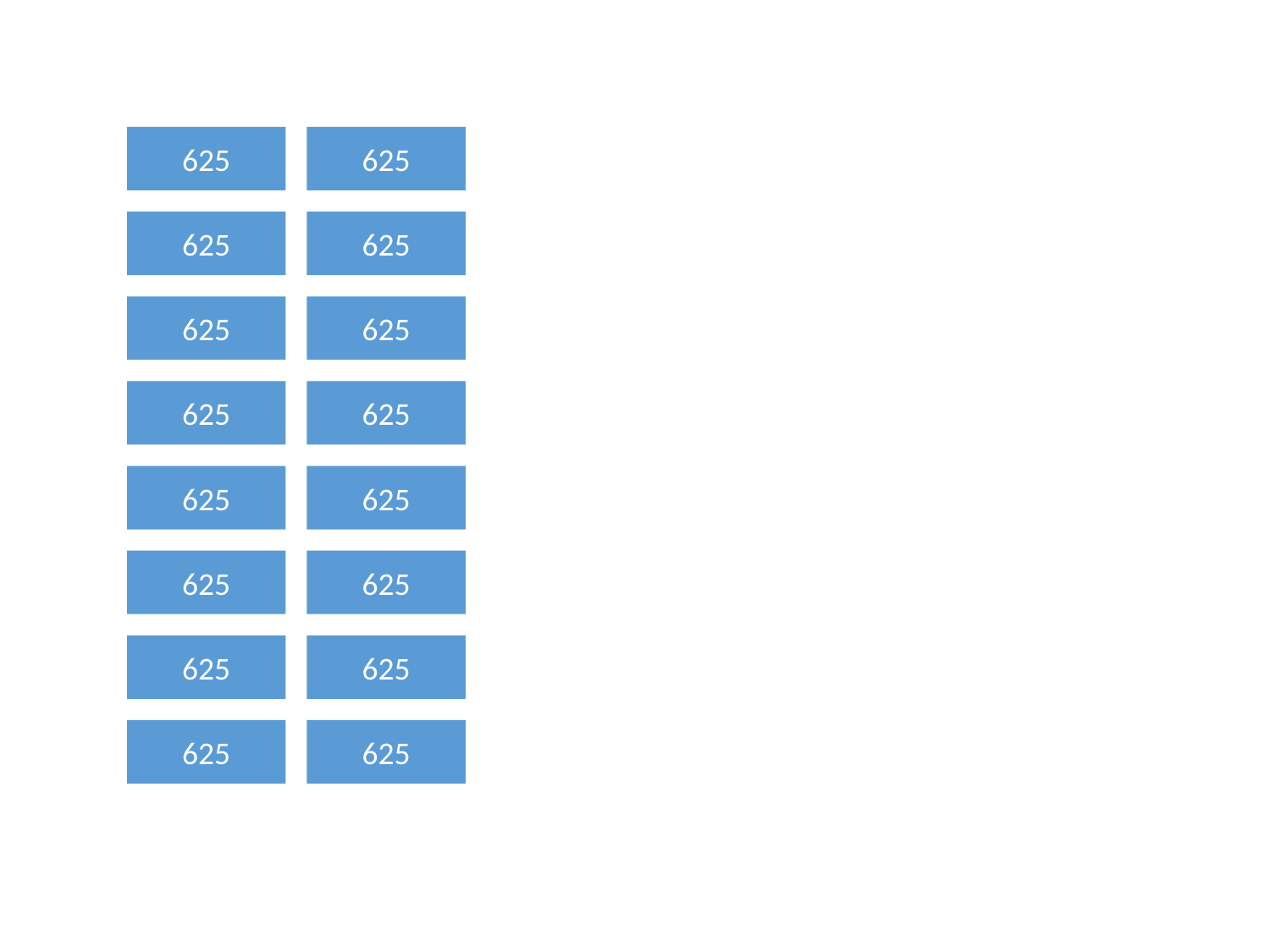

625
625
625
625
625
625
625
625
625
625
625
625
625
625
625
625